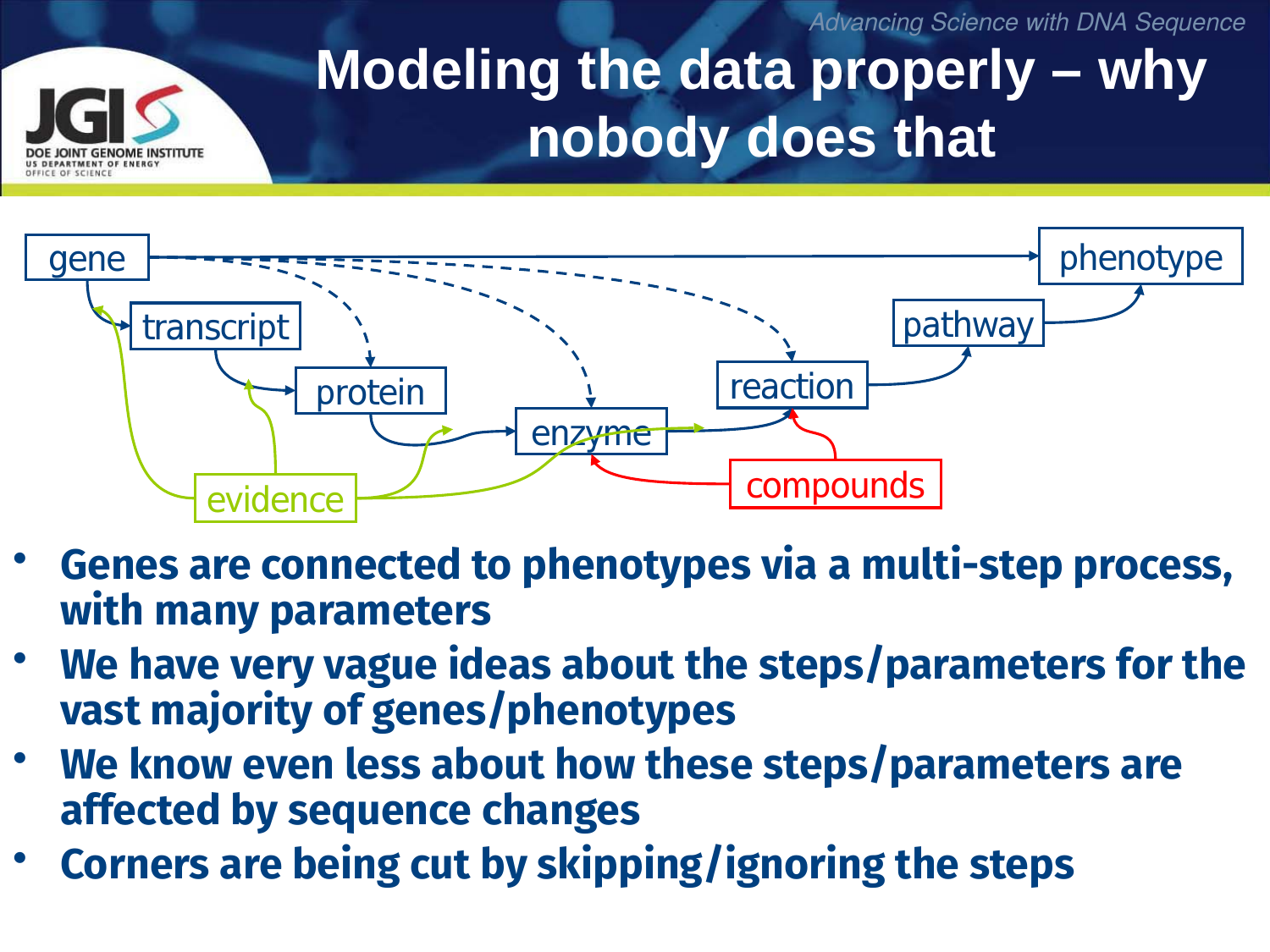

# Modeling the data properly – why nobody does that
phenotype
gene
pathway
transcript
reaction
protein
enzyme
compounds
evidence
Genes are connected to phenotypes via a multi-step process, with many parameters
We have very vague ideas about the steps/parameters for the vast majority of genes/phenotypes
We know even less about how these steps/parameters are affected by sequence changes
Corners are being cut by skipping/ignoring the steps